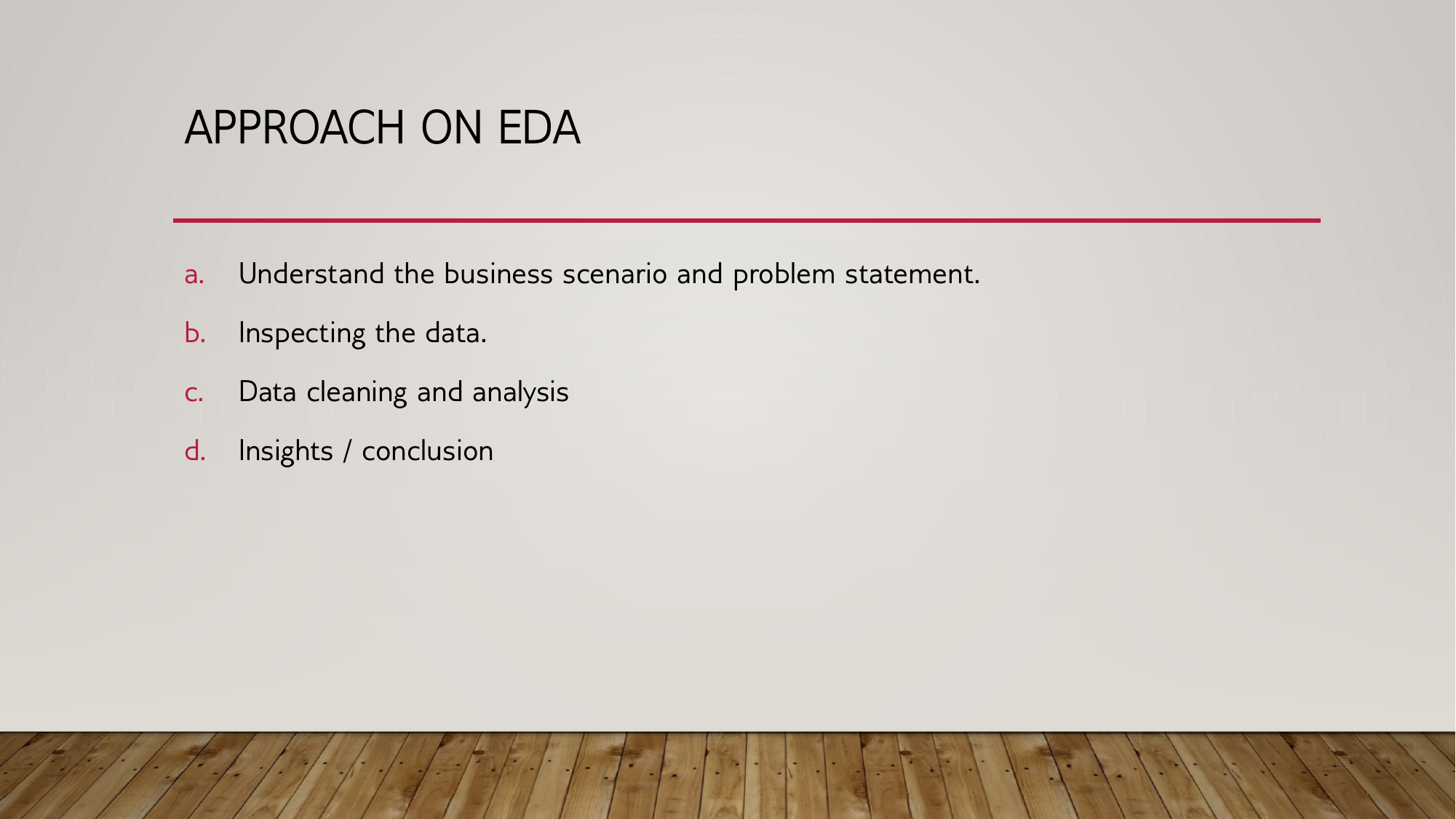

# Approach on EDA
Understand the business scenario and problem statement.
Inspecting the data.
Data cleaning and analysis
Insights / conclusion